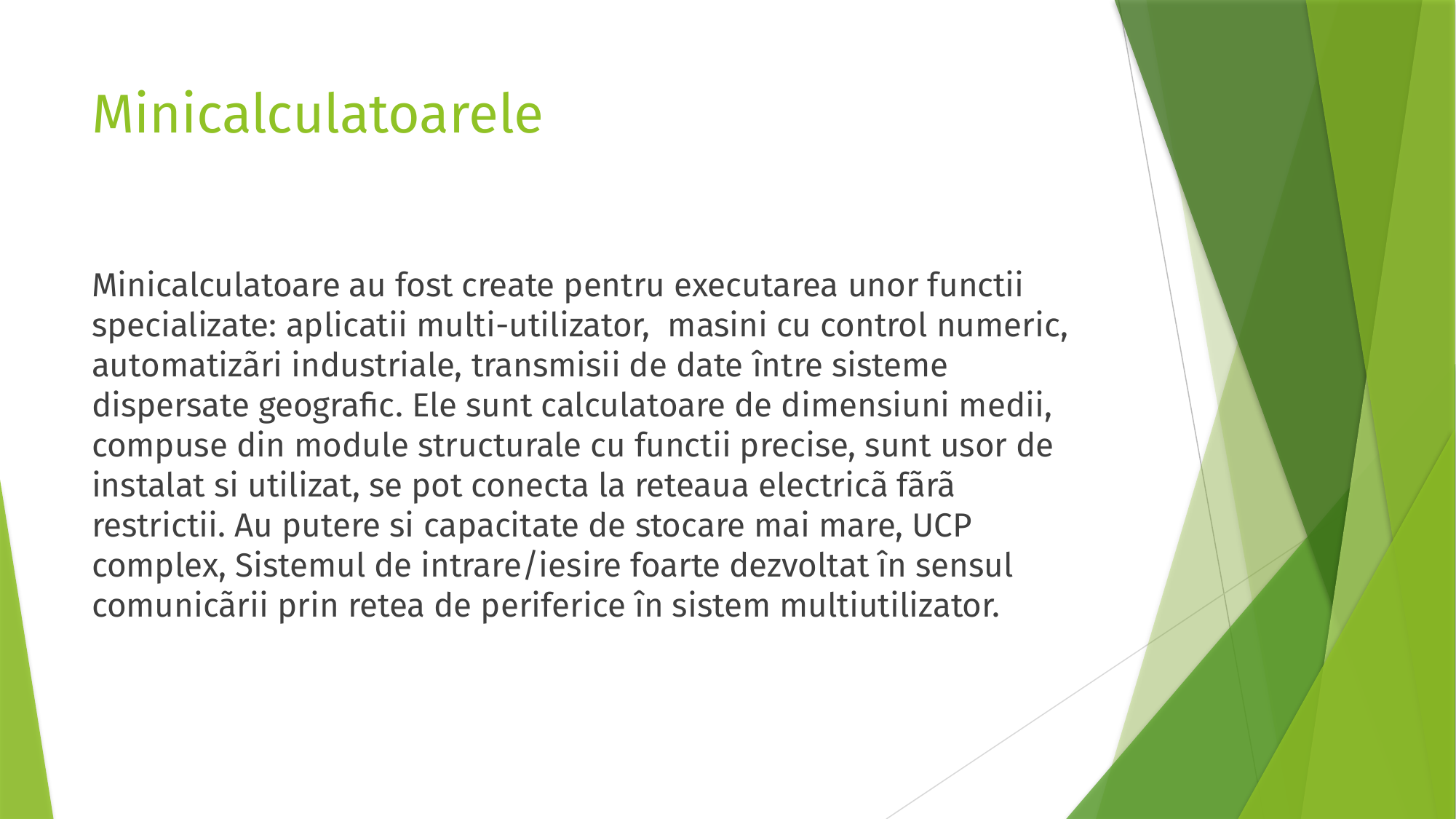

# Minicalculatoarele
Minicalculatoare au fost create pentru executarea unor functii specializate: aplicatii multi-utilizator,  masini cu control numeric, automatizãri industriale, transmisii de date între sisteme dispersate geografic. Ele sunt calculatoare de dimensiuni medii, compuse din module structurale cu functii precise, sunt usor de instalat si utilizat, se pot conecta la reteaua electricã fãrã restrictii. Au putere si capacitate de stocare mai mare, UCP complex, Sistemul de intrare/iesire foarte dezvoltat în sensul comunicãrii prin retea de periferice în sistem multiutilizator.